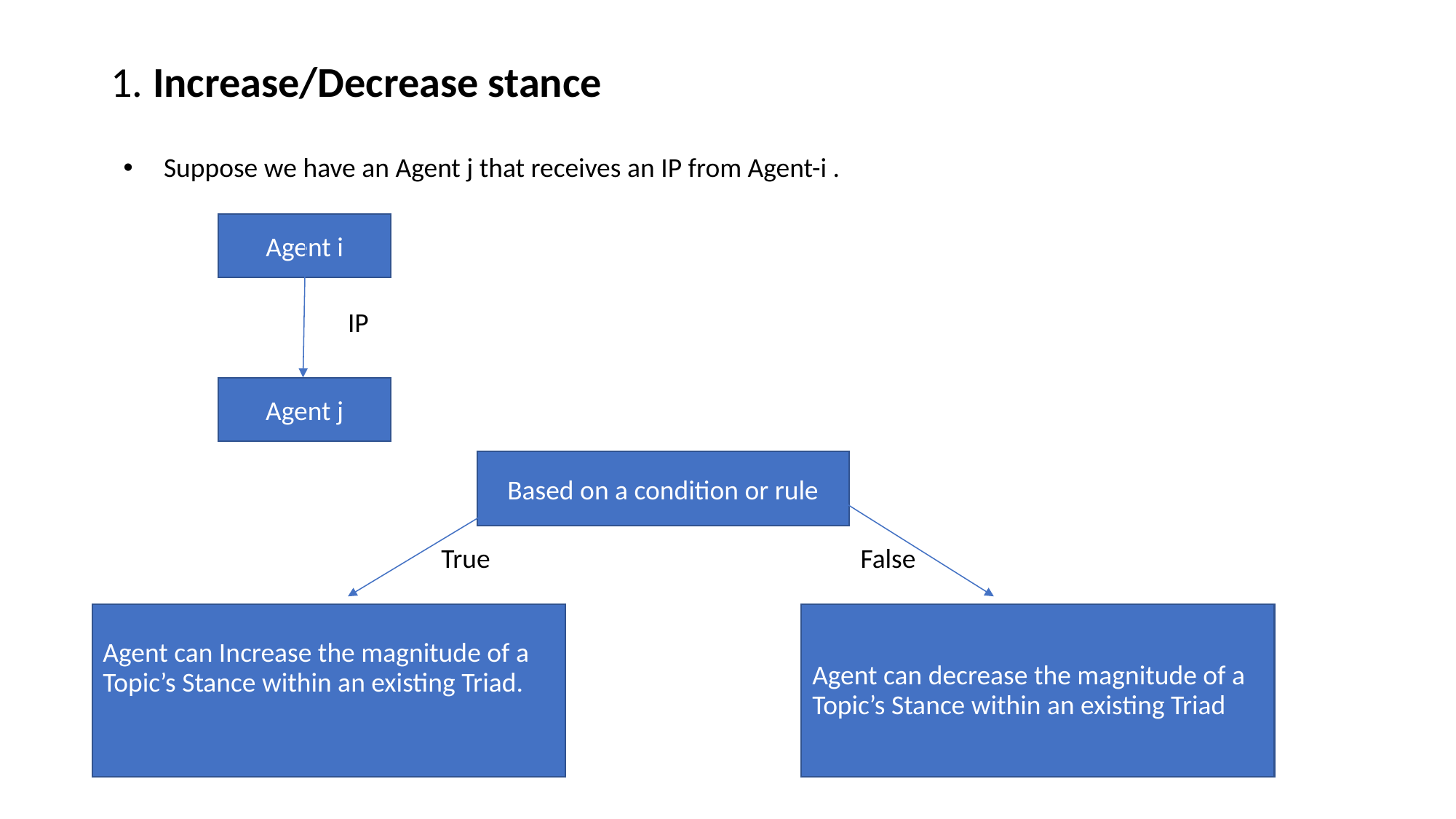

# 1. Increase/Decrease stance
 Suppose we have an Agent j that receives an IP from Agent-i .
Agent i
IP
Agent j
Based on a condition or rule
False
True
Agent can decrease the magnitude of a Topic’s Stance within an existing Triad
Agent can Increase the magnitude of a Topic’s Stance within an existing Triad.